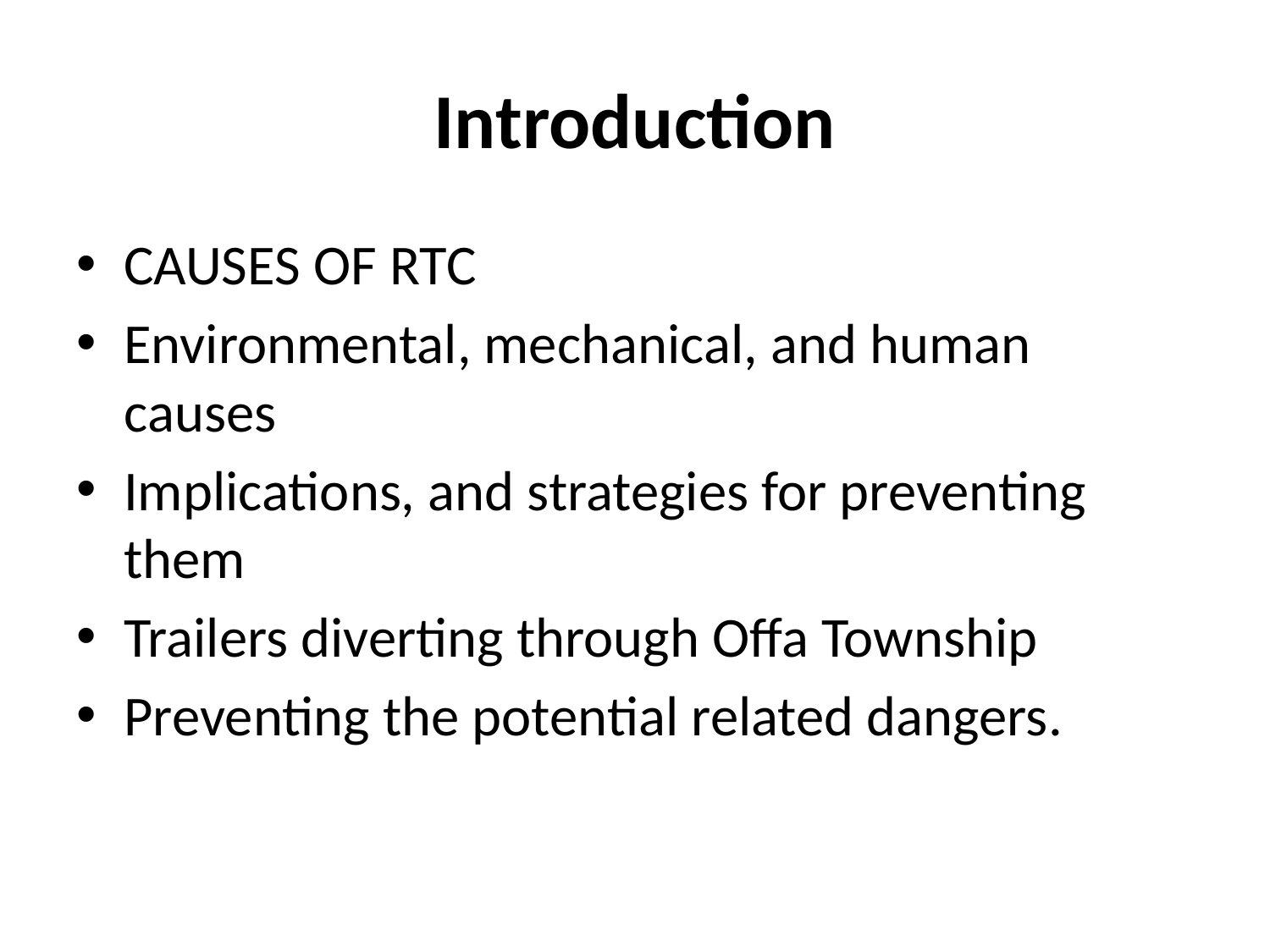

# Introduction
CAUSES OF RTC
Environmental, mechanical, and human causes
Implications, and strategies for preventing them
Trailers diverting through Offa Township
Preventing the potential related dangers.